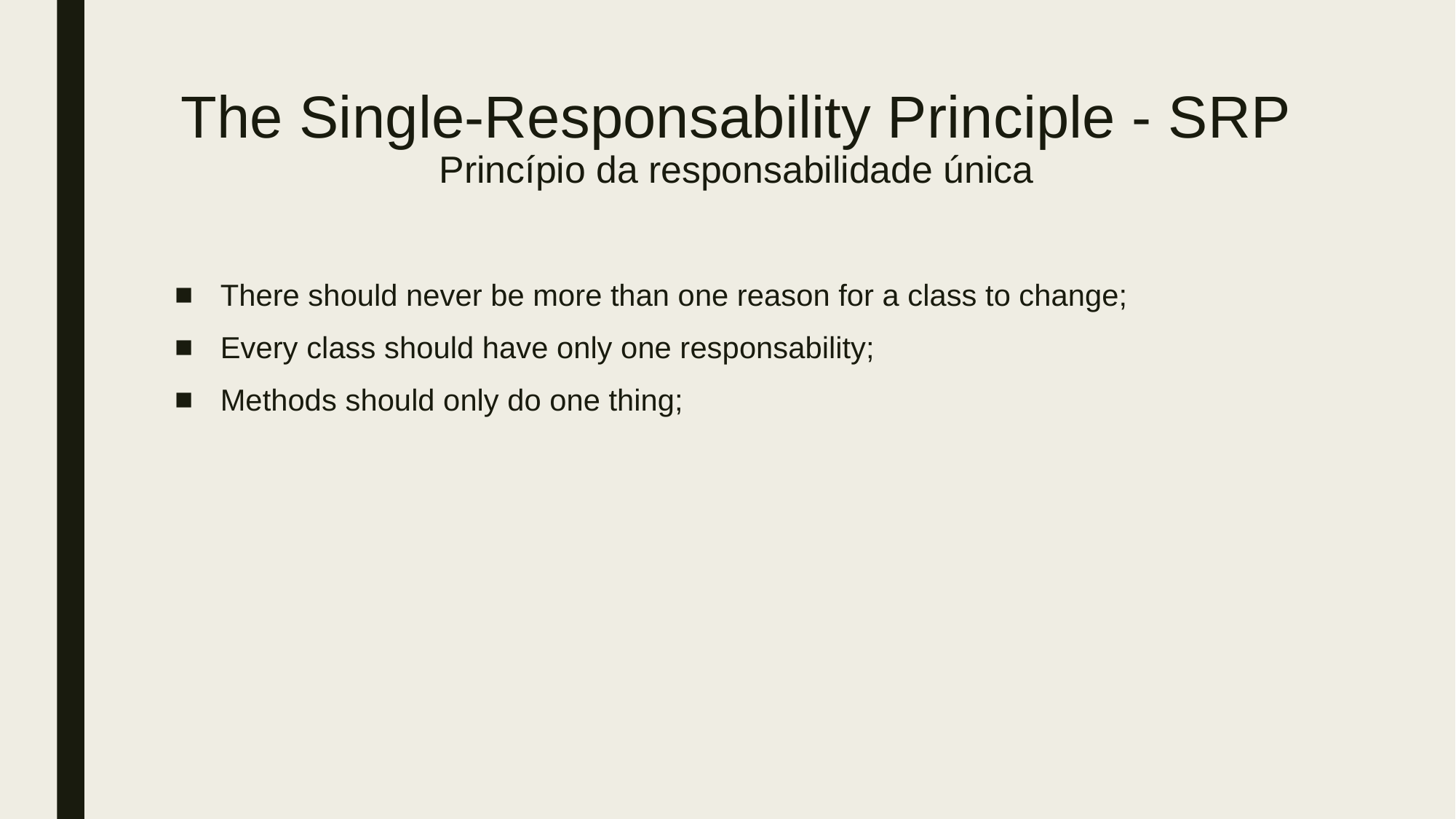

# The Single-Responsability Principle - SRP Princípio da responsabilidade única
There should never be more than one reason for a class to change;
Every class should have only one responsability;
Methods should only do one thing;